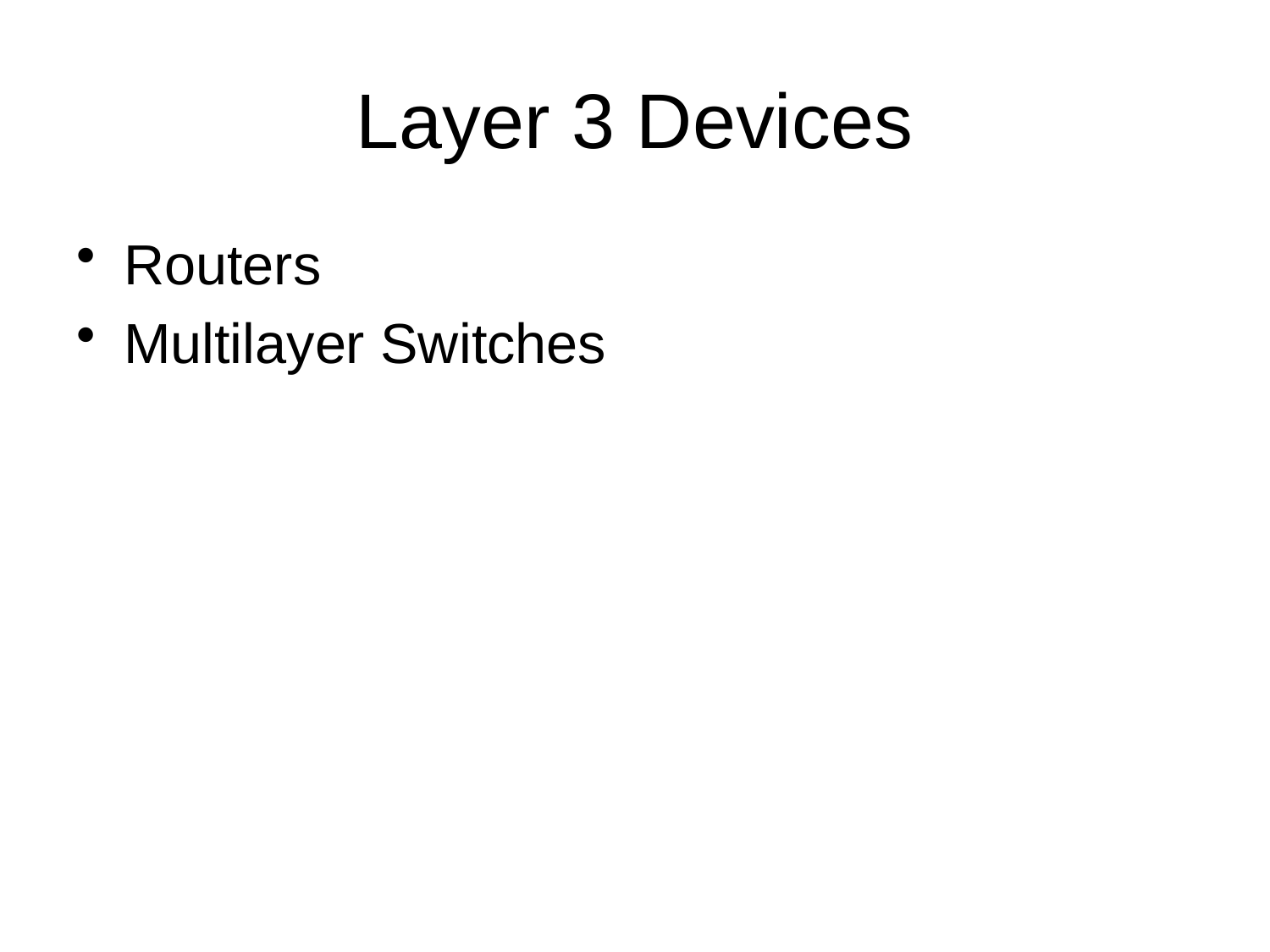

# Layer 3 Devices
Routers
Multilayer Switches